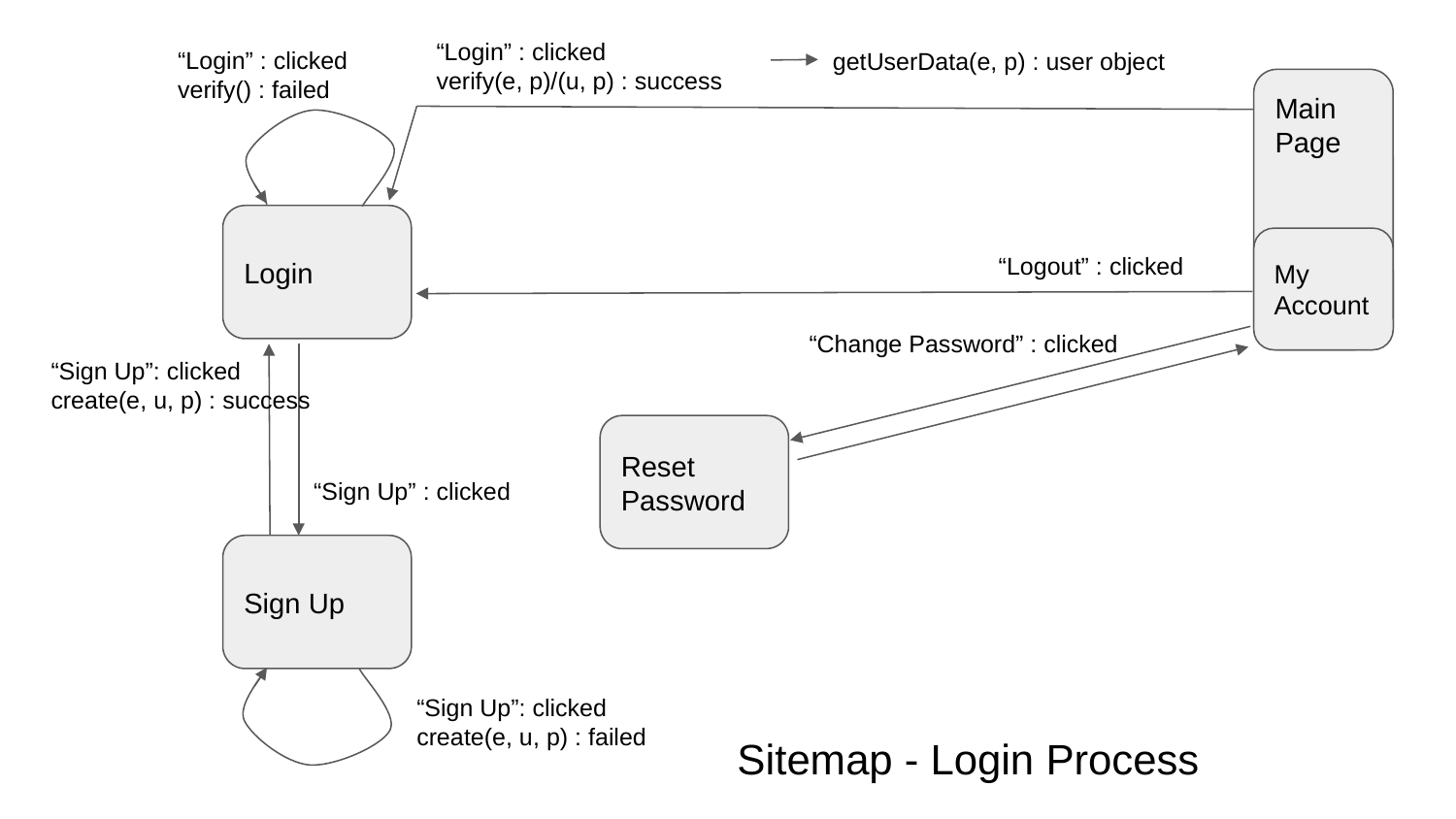

“Login” : clicked
verify(e, p)/(u, p) : success

“Login” : clicked
verify() : failed

getUserData(e, p) : user object

Main Page

Login
My Account
“Logout” : clicked

“Change Password” : clicked

“Sign Up”: clicked
create(e, u, p) : success

Reset Password
“Sign Up” : clicked

Sign Up

“Sign Up”: clicked
create(e, u, p) : failed

Sitemap - Login Process